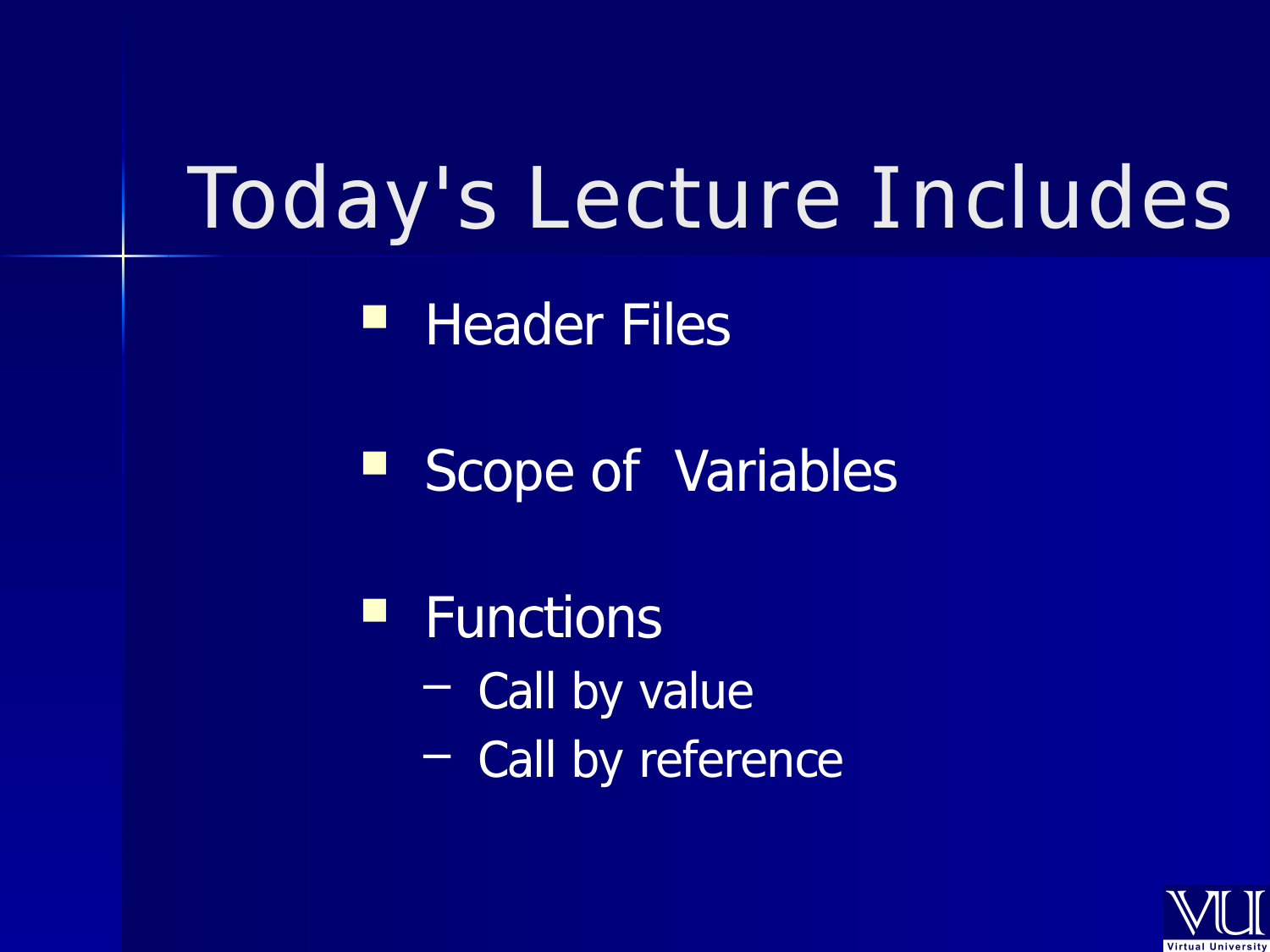

# Today's Lecture Includes
 Header Files
 Scope of  Variables
 Functions
 Call by value
 Call by reference